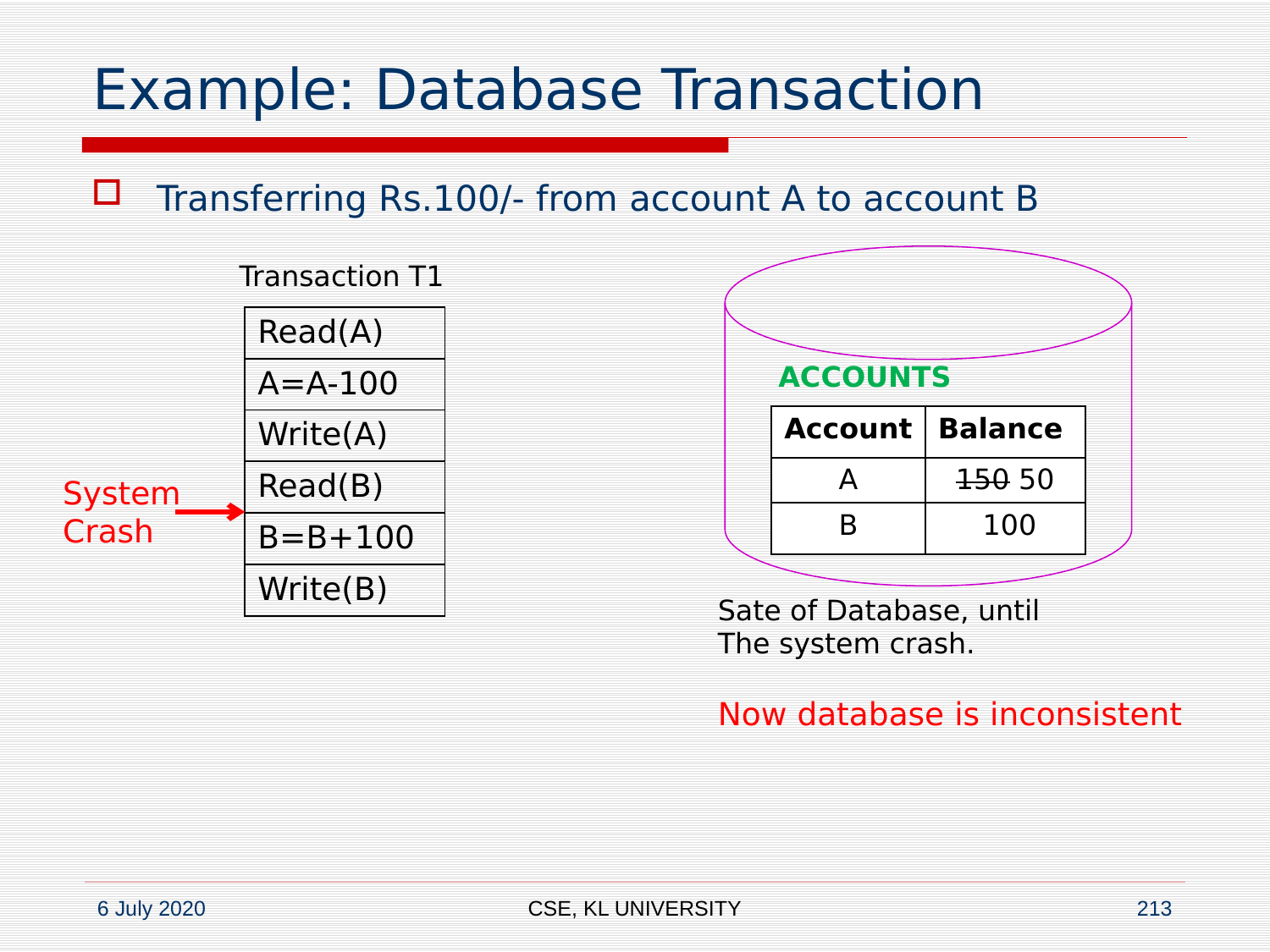

# Example: Database Transaction
Transferring Rs.100/- from account A to account B

Transaction T1
| Read(A) |
| --- |
| A=A-100 |
| Write(A) |
| Read(B) |
| B=B+100 |
| Write(B) |
ACCOUNTS
| Account | Balance |
| --- | --- |
| A | 150 50 |
| B | 100 |
System
Crash
Sate of Database, until
The system crash.

Now database is inconsistent

CSE, KL UNIVERSITY
213
6 July 2020